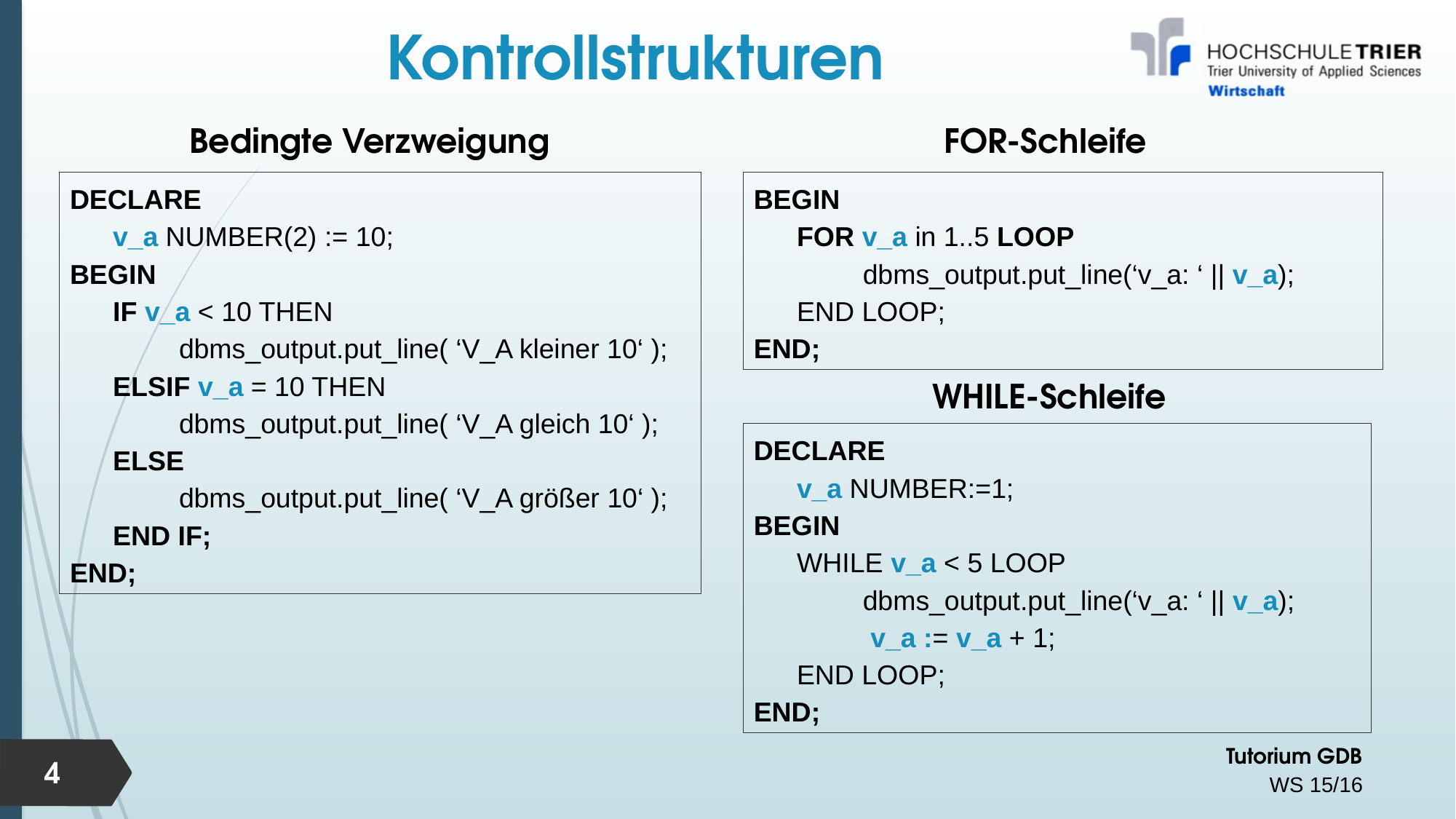

# Kontrollstrukturen
FOR-Schleife
Bedingte Verzweigung
DECLARE
	v_a NUMBER(2) := 10;
BEGIN
	IF v_a < 10 THEN
		dbms_output.put_line( ‘V_A kleiner 10‘ );
	ELSIF v_a = 10 THEN
		dbms_output.put_line( ‘V_A gleich 10‘ );
	ELSE
		dbms_output.put_line( ‘V_A größer 10‘ );
	END IF;
END;
BEGIN
	FOR v_a in 1..5 LOOP
		dbms_output.put_line(‘v_a: ‘ || v_a);
	END LOOP;
END;
WHILE-Schleife
DECLARE
	v_a NUMBER:=1;
BEGIN
	WHILE v_a < 5 LOOP
		dbms_output.put_line(‘v_a: ‘ || v_a);
		 v_a := v_a + 1;
	END LOOP;
END;